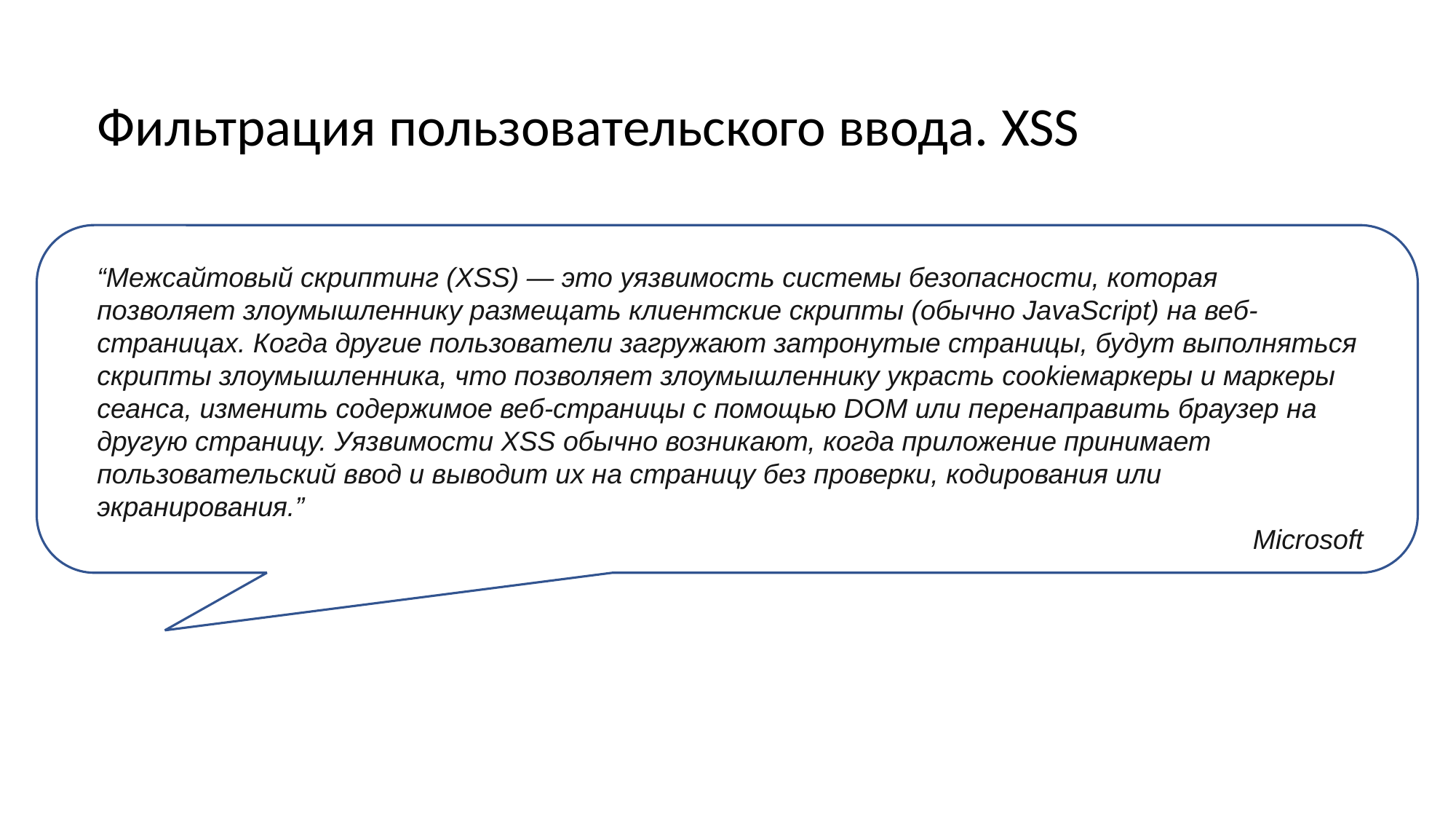

Фильтрация пользовательского ввода. XSS

“Межсайтовый скриптинг (XSS) — это уязвимость системы безопасности, которая позволяет злоумышленнику размещать клиентские скрипты (обычно JavaScript) на веб-страницах. Когда другие пользователи загружают затронутые страницы, будут выполняться скрипты злоумышленника, что позволяет злоумышленнику украсть cookieмаркеры и маркеры сеанса, изменить содержимое веб-страницы с помощью DOM или перенаправить браузер на другую страницу. Уязвимости XSS обычно возникают, когда приложение принимает пользовательский ввод и выводит их на страницу без проверки, кодирования или экранирования.”
Microsoft